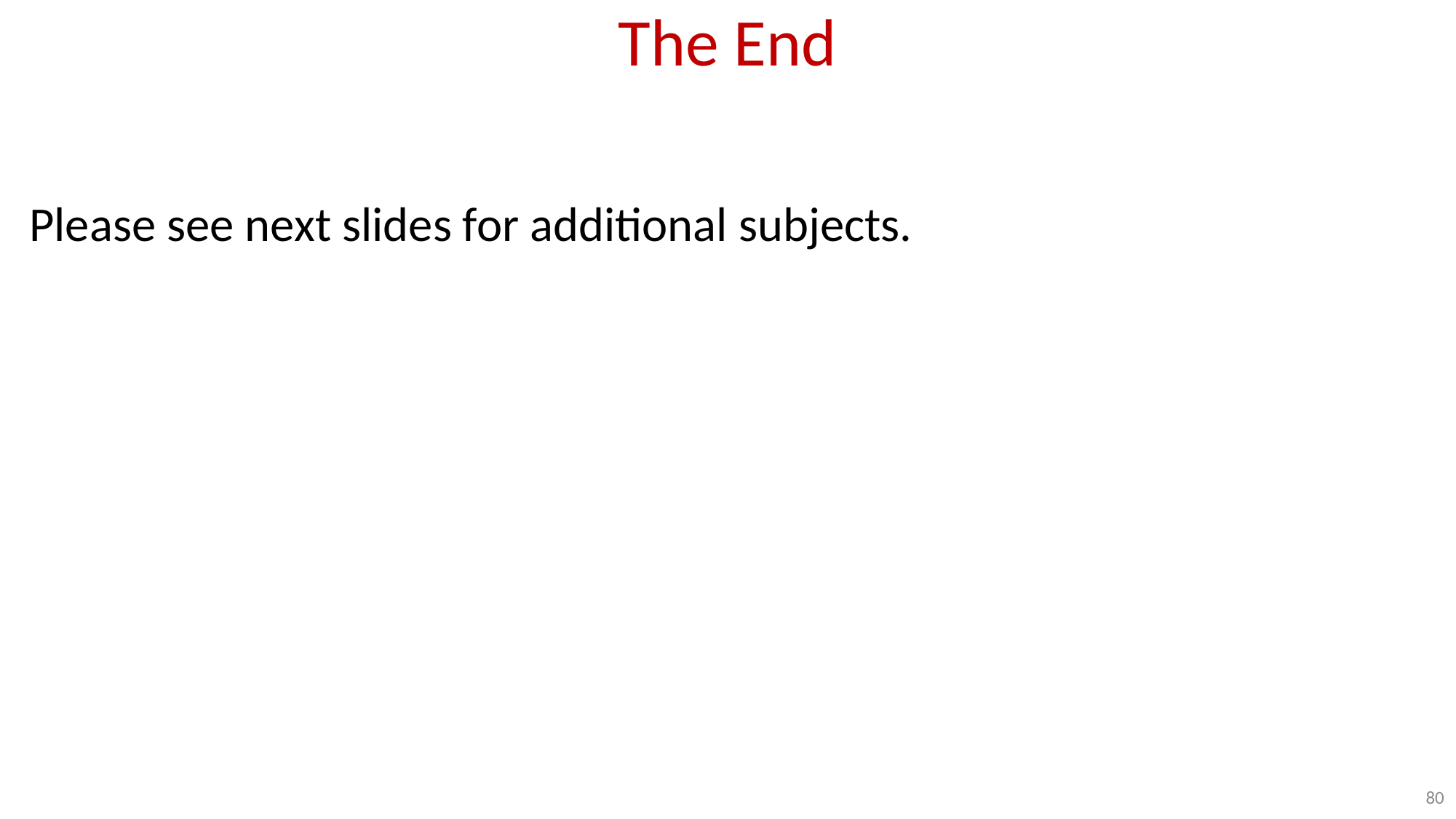

# The End

Please see next slides for additional subjects.
80